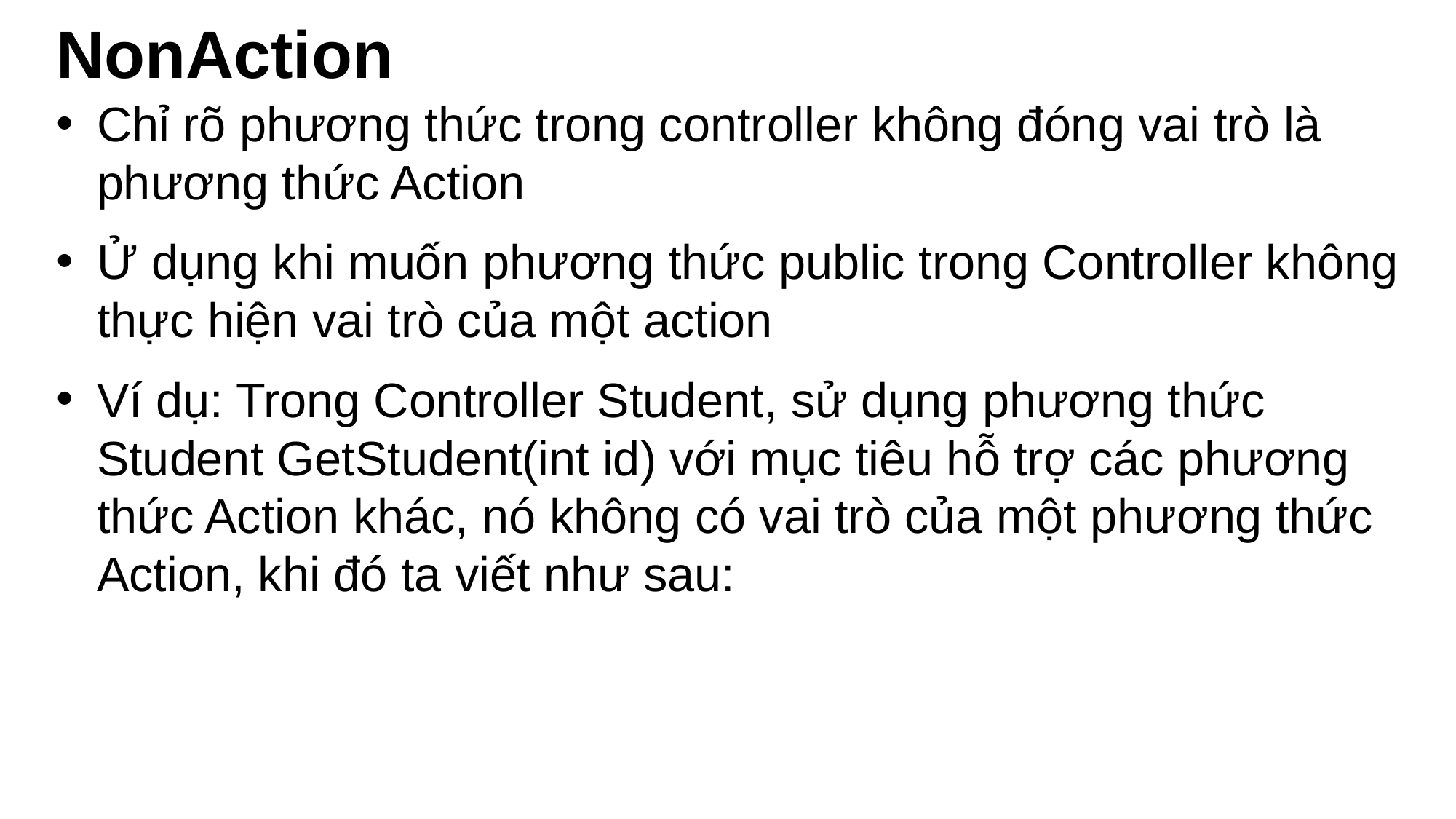

# NonAction
Chỉ rõ phương thức trong controller không đóng vai trò là phương thức Action
Ử dụng khi muốn phương thức public trong Controller không thực hiện vai trò của một action
Ví dụ: Trong Controller Student, sử dụng phương thức Student GetStudent(int id) với mục tiêu hỗ trợ các phương thức Action khác, nó không có vai trò của một phương thức Action, khi đó ta viết như sau: